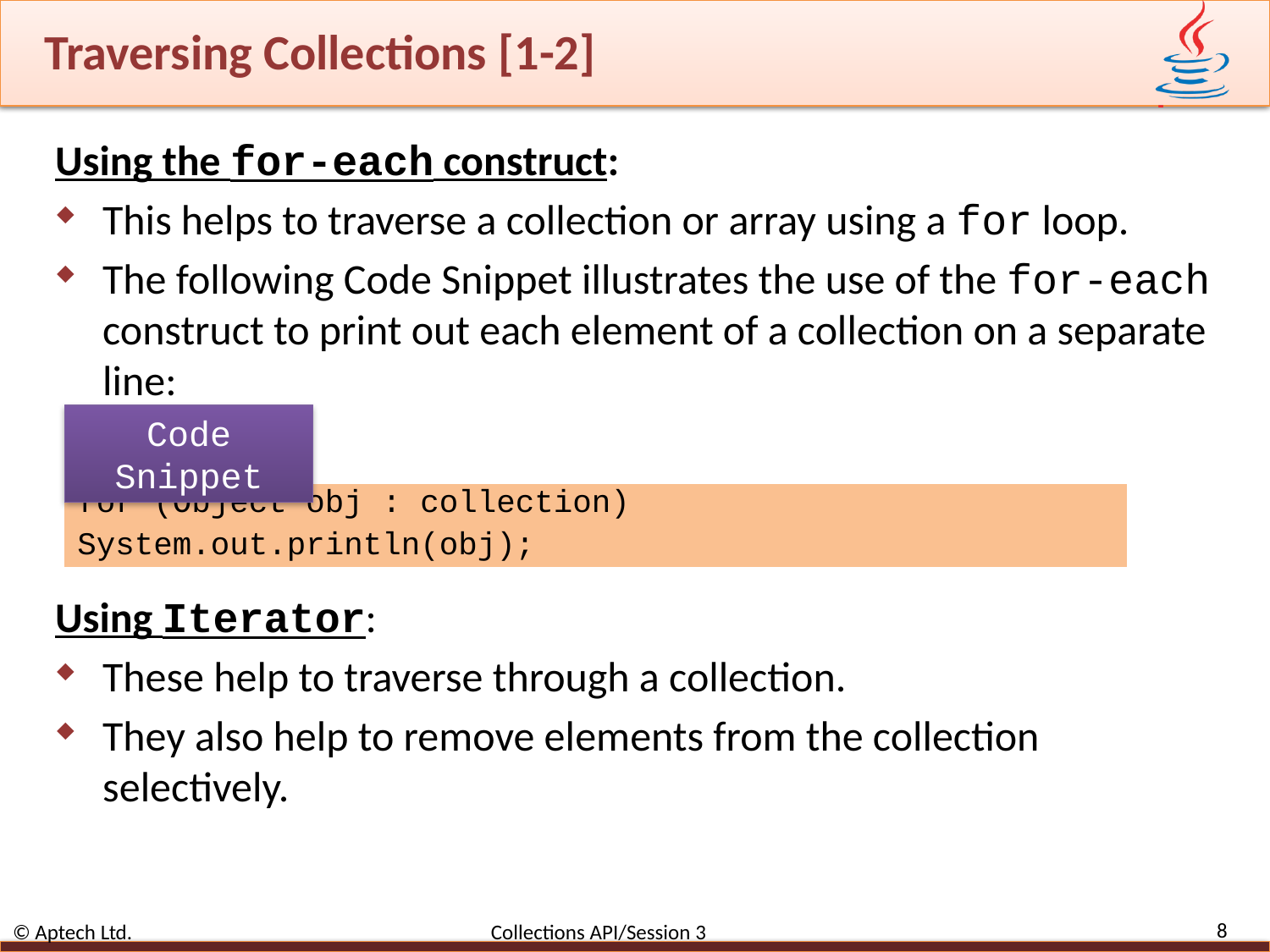

# Traversing Collections [1-2]
Using the for-each construct:
This helps to traverse a collection or array using a for loop.
The following Code Snippet illustrates the use of the for-each construct to print out each element of a collection on a separate line:

Using Iterator:
These help to traverse through a collection.
They also help to remove elements from the collection selectively.
Code Snippet
for (Object obj : collection)
System.out.println(obj);
8
© Aptech Ltd.                                                                          Collections API/Session 3